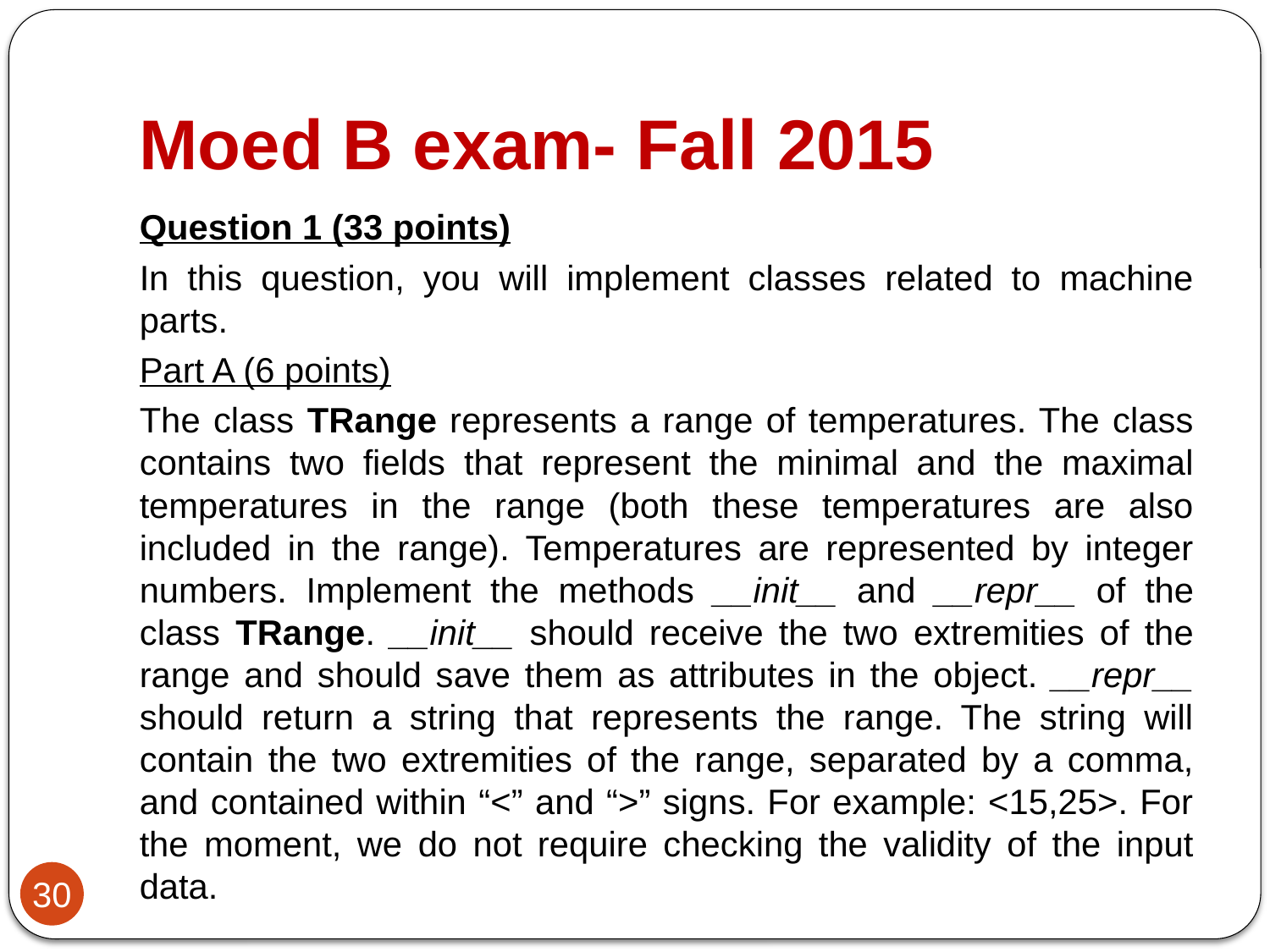

# Moed B exam- Fall 2015
Question 1 (33 points)
In this question, you will implement classes related to machine parts.
Part A (6 points)
The class TRange represents a range of temperatures. The class contains two fields that represent the minimal and the maximal temperatures in the range (both these temperatures are also included in the range). Temperatures are represented by integer numbers. Implement the methods __init__ and __repr__ of the class TRange. __init__ should receive the two extremities of the range and should save them as attributes in the object. __repr__ should return a string that represents the range. The string will contain the two extremities of the range, separated by a comma, and contained within “<” and “>” signs. For example: <15,25>. For the moment, we do not require checking the validity of the input data.
30